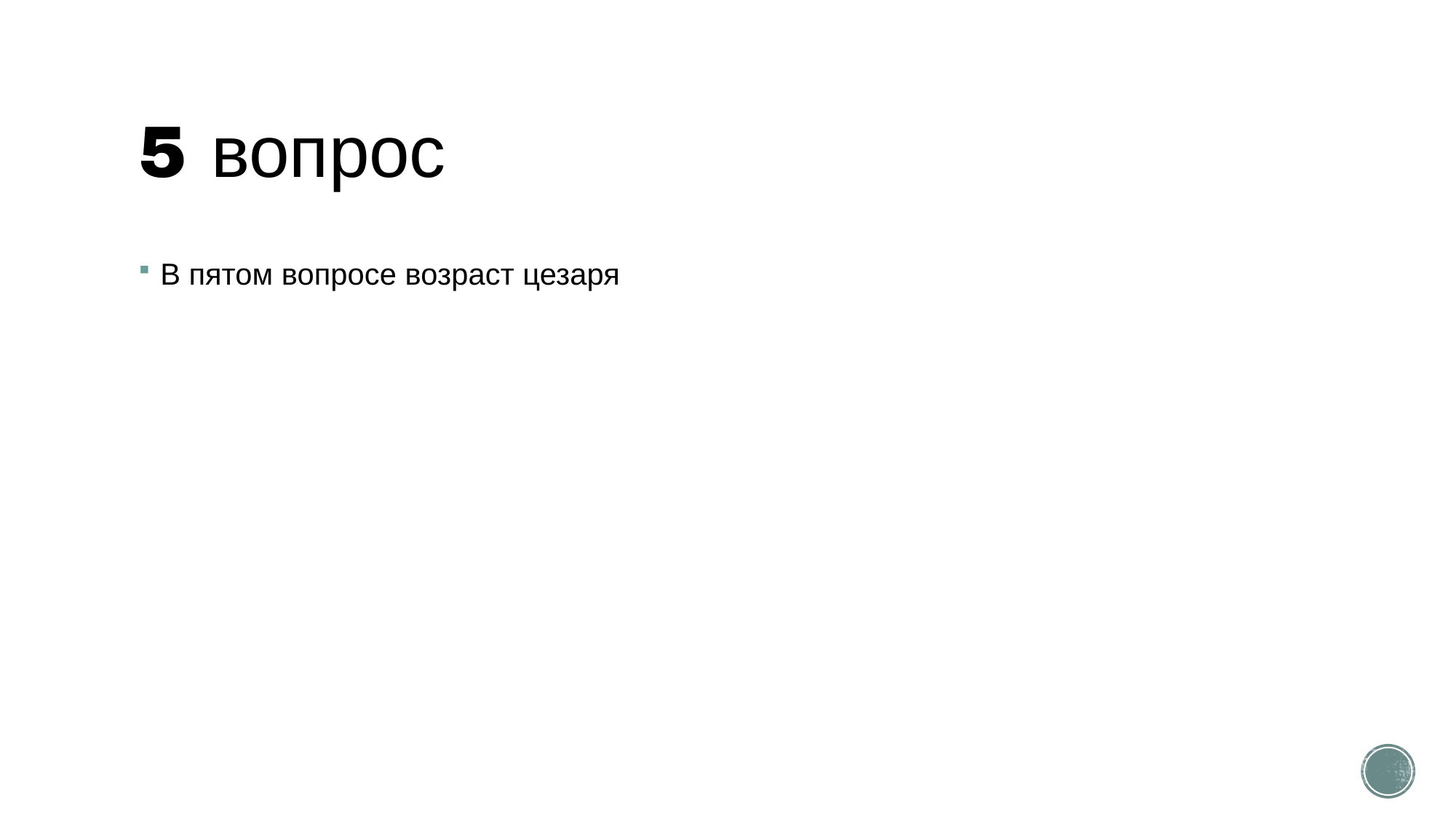

# 5 вопрос
В пятом вопросе возраст цезаря